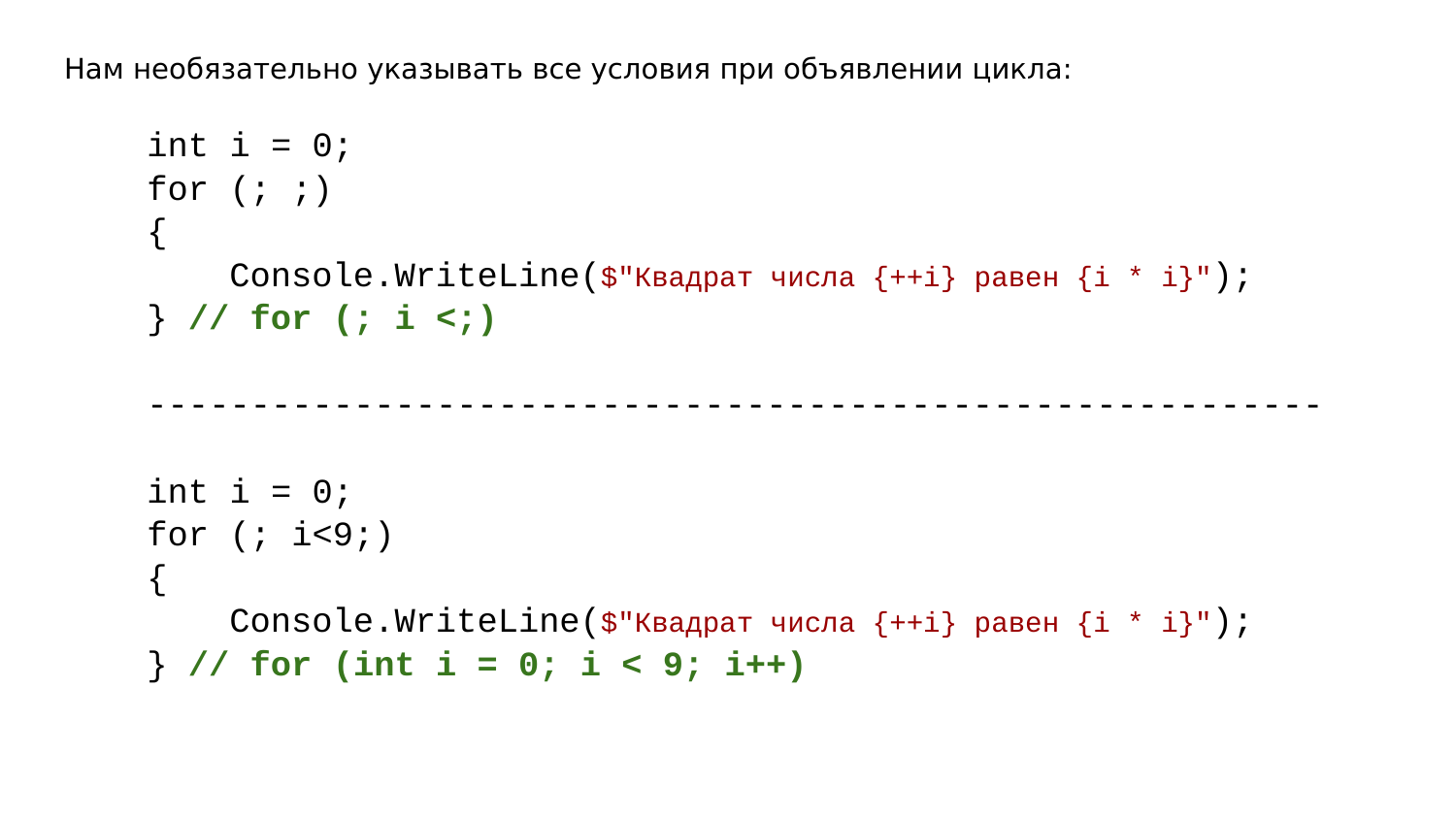

Нам необязательно указывать все условия при объявлении цикла:

int i = 0;
for (; ;)
{
    Console.WriteLine($"Квадрат числа {++i} равен {i * i}");
} // for (; i <;)

---------------------------------------------------------

int i = 0;
for (; i<9;)
{
    Console.WriteLine($"Квадрат числа {++i} равен {i * i}");
} // for (int i = 0; i < 9; i++)